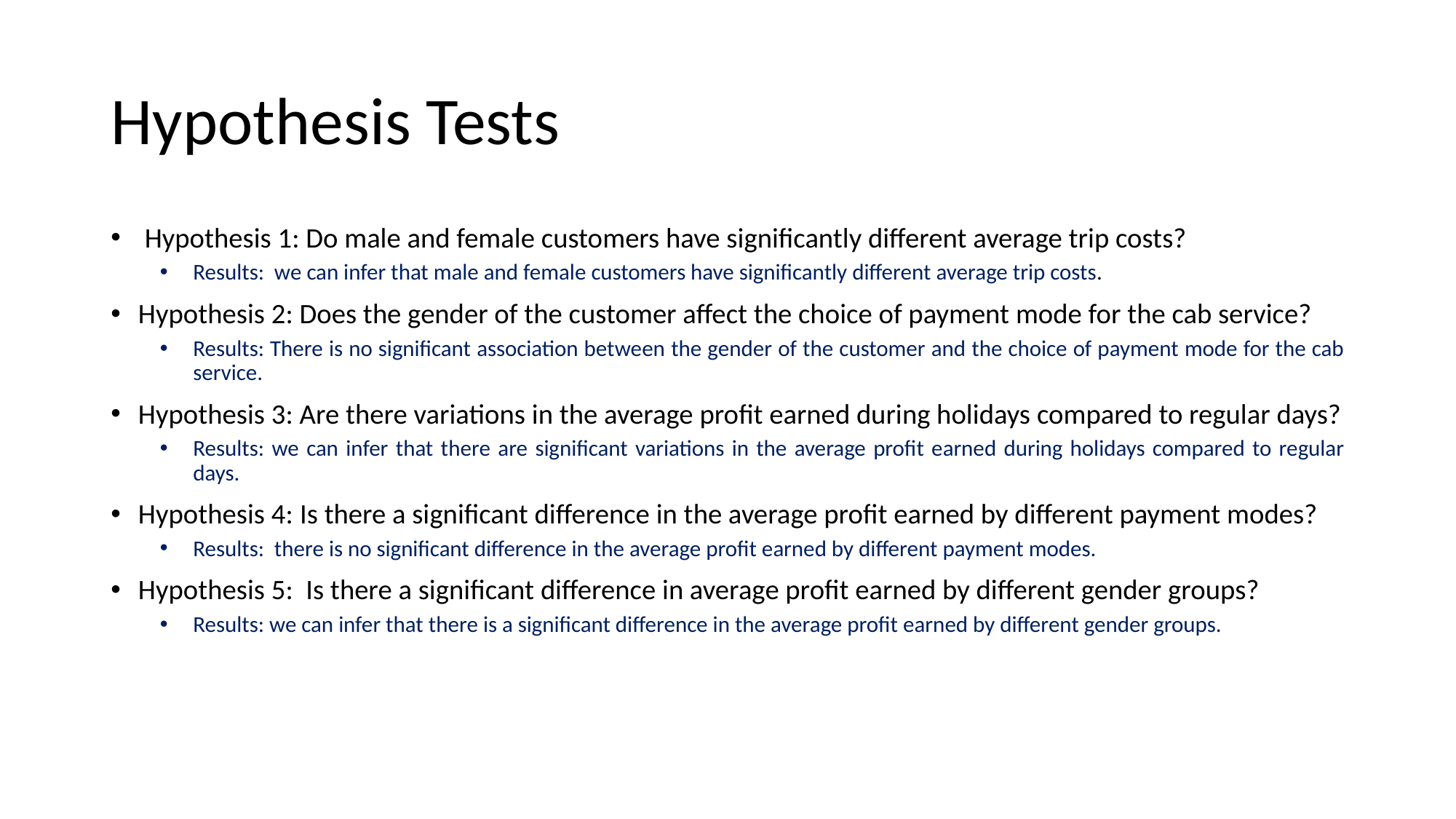

# Hypothesis Tests
 Hypothesis 1: Do male and female customers have significantly different average trip costs?
Results:  we can infer that male and female customers have significantly different average trip costs.
Hypothesis 2: Does the gender of the customer affect the choice of payment mode for the cab service?
Results: There is no significant association between the gender of the customer and the choice of payment mode for the cab service.
Hypothesis 3: Are there variations in the average profit earned during holidays compared to regular days?
Results: we can infer that there are significant variations in the average profit earned during holidays compared to regular days.
Hypothesis 4: Is there a significant difference in the average profit earned by different payment modes?
Results:  there is no significant difference in the average profit earned by different payment modes.
Hypothesis 5:  Is there a significant difference in average profit earned by different gender groups?
Results: we can infer that there is a significant difference in the average profit earned by different gender groups.